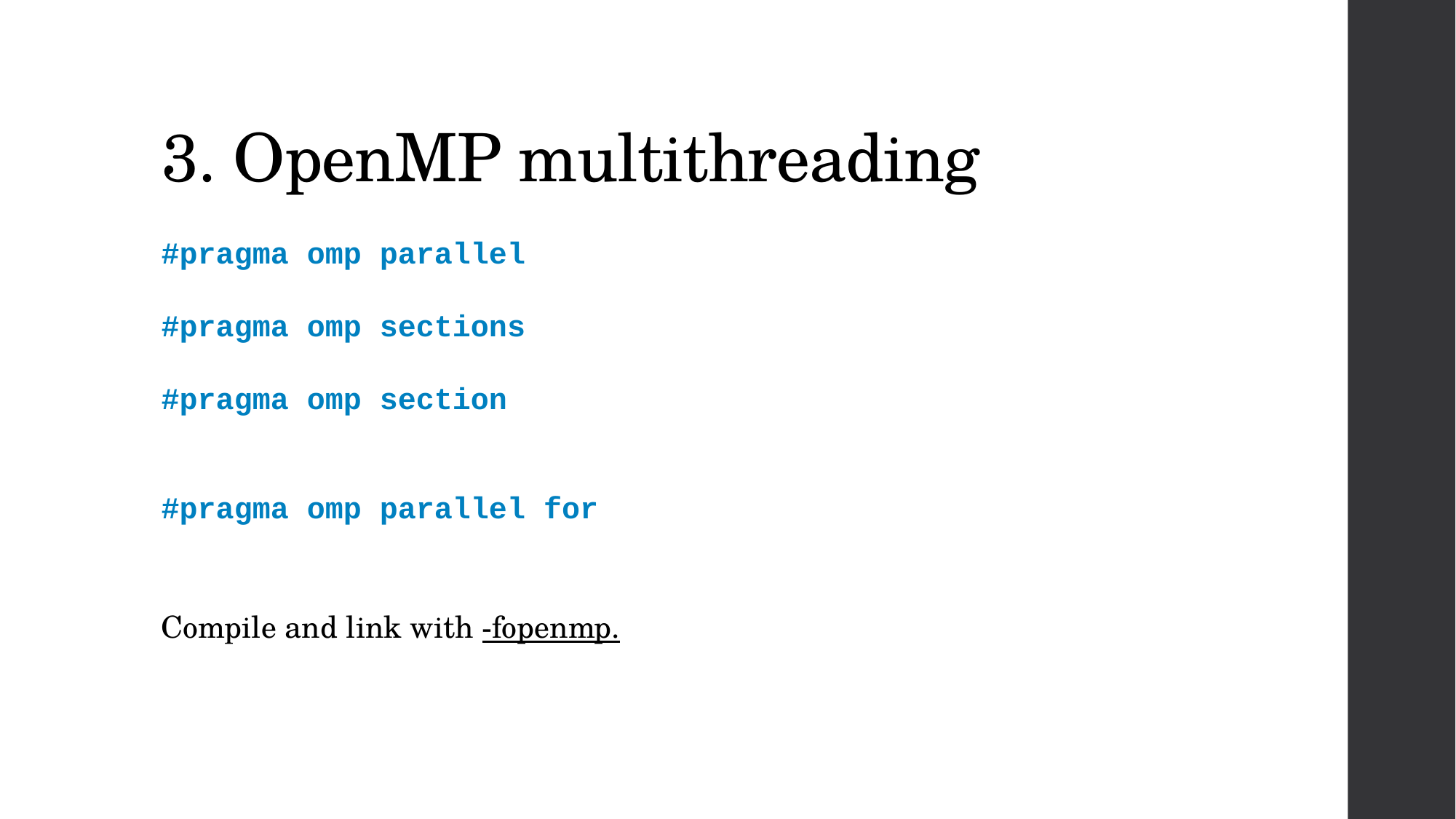

# 3. OpenMP multithreading
#pragma omp parallel

#pragma omp sections

#pragma omp section

#pragma omp parallel for
Compile and link with -fopenmp.